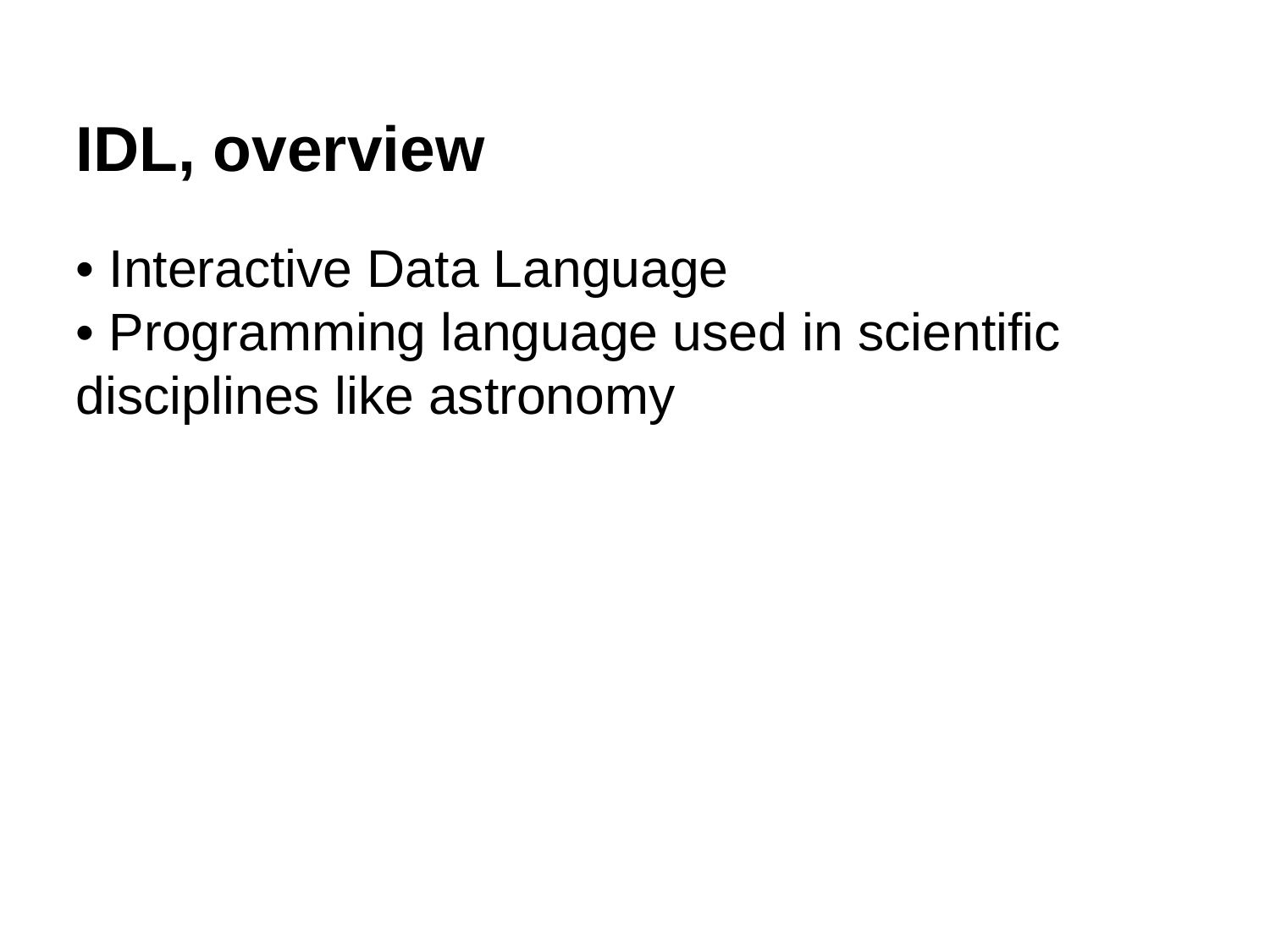

IDL, overview
• Interactive Data Language
• Programming language used in scientific disciplines like astronomy